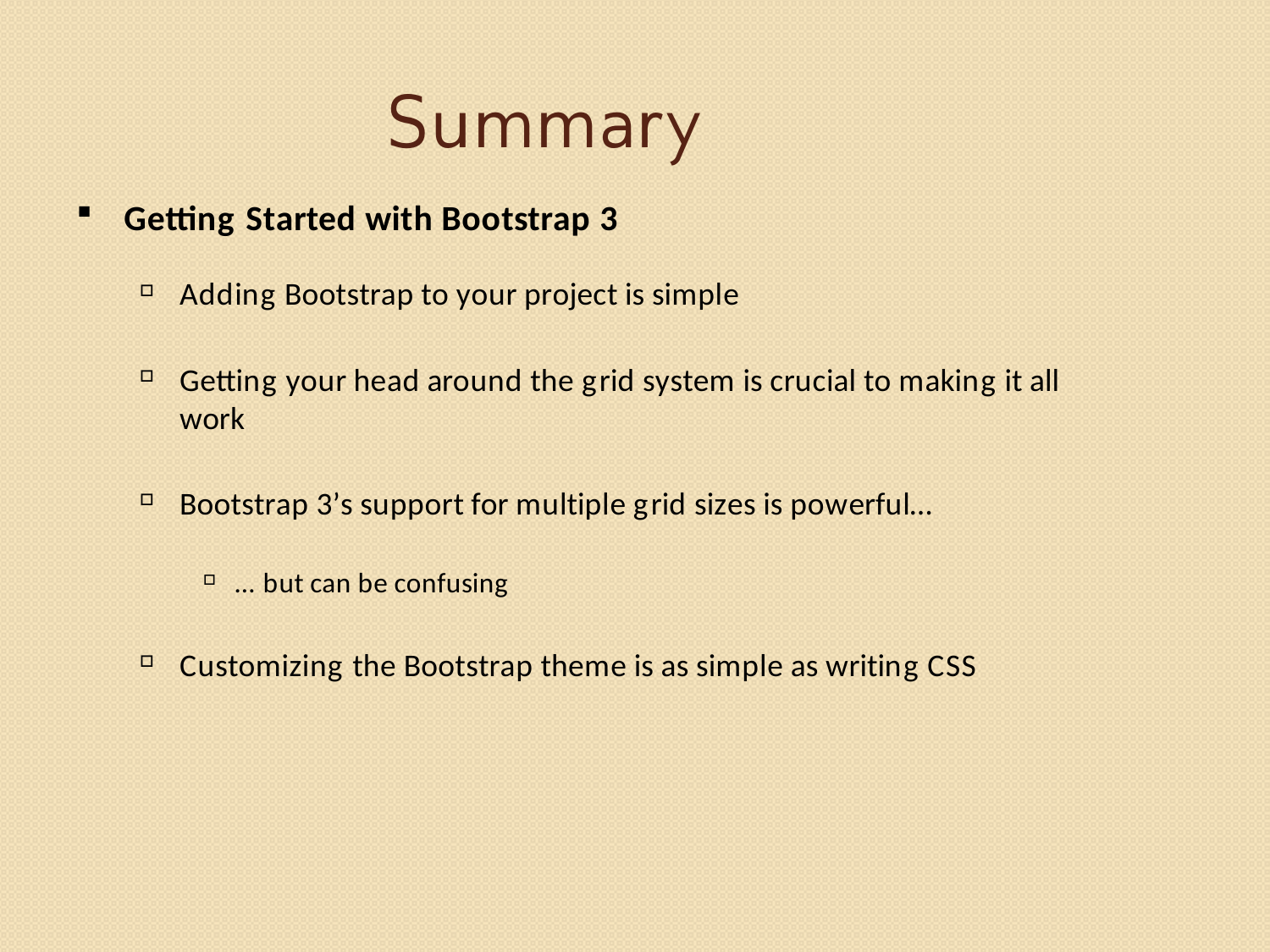

# Summary
Getting Started with Bootstrap 3

Adding Bootstrap to your project is simple

Getting your head around the grid system is crucial to making it all work

Bootstrap 3’s support for multiple grid sizes is powerful…

…but can be confusing

Customizing the Bootstrap theme is as simple as writing CSS